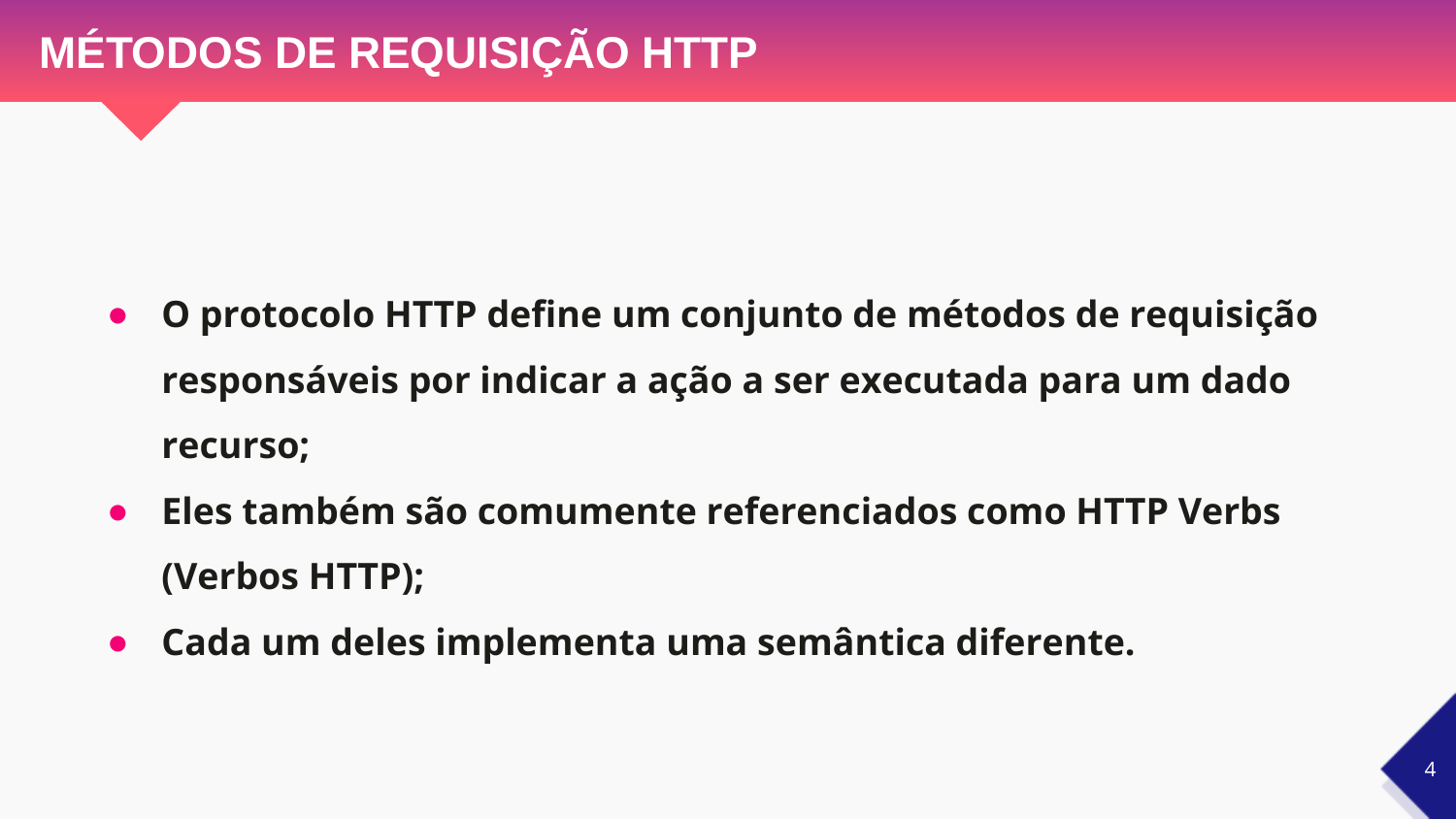

# MÉTODOS DE REQUISIÇÃO HTTP
O protocolo HTTP define um conjunto de métodos de requisição responsáveis por indicar a ação a ser executada para um dado recurso;
Eles também são comumente referenciados como HTTP Verbs (Verbos HTTP);
Cada um deles implementa uma semântica diferente.
4